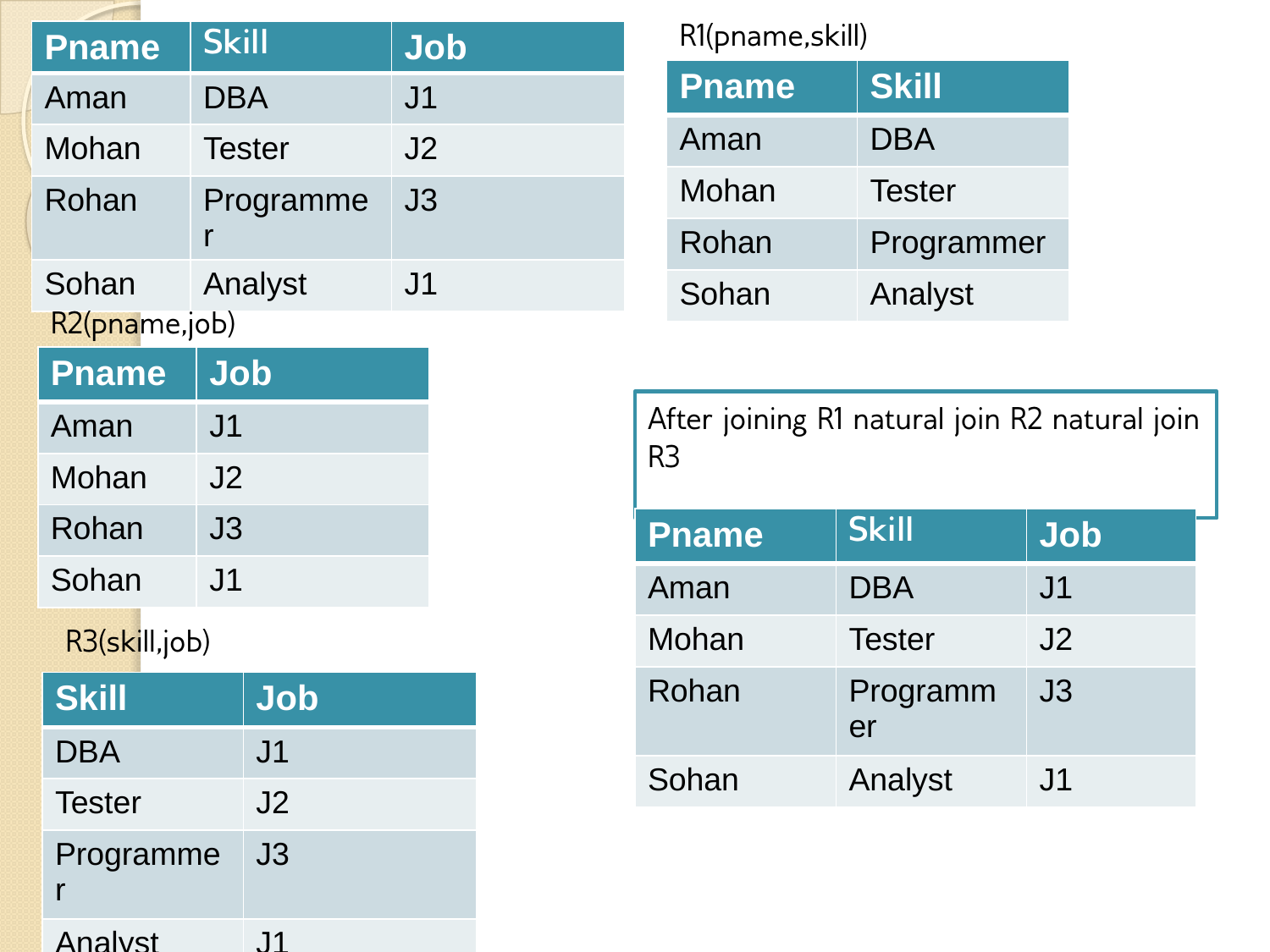

R1(pname,skill)
| Pname | Skill | Job |
| --- | --- | --- |
| Aman | DBA | J1 |
| Mohan | Tester | J2 |
| Rohan | Programmer | J3 |
| Sohan | Analyst | J1 |
| Pname | Skill |
| --- | --- |
| Aman | DBA |
| Mohan | Tester |
| Rohan | Programmer |
| Sohan | Analyst |
R2(pname,job)
| Pname | Job |
| --- | --- |
| Aman | J1 |
| Mohan | J2 |
| Rohan | J3 |
| Sohan | J1 |
After joining R1 natural join R2 natural join R3

| Pname | Skill | Job |
| --- | --- | --- |
| Aman | DBA | J1 |
| Mohan | Tester | J2 |
| Rohan | Programmer | J3 |
| Sohan | Analyst | J1 |
R3(skill,job)
| Skill | Job |
| --- | --- |
| DBA | J1 |
| Tester | J2 |
| Programmer | J3 |
| Analyst | J1 |